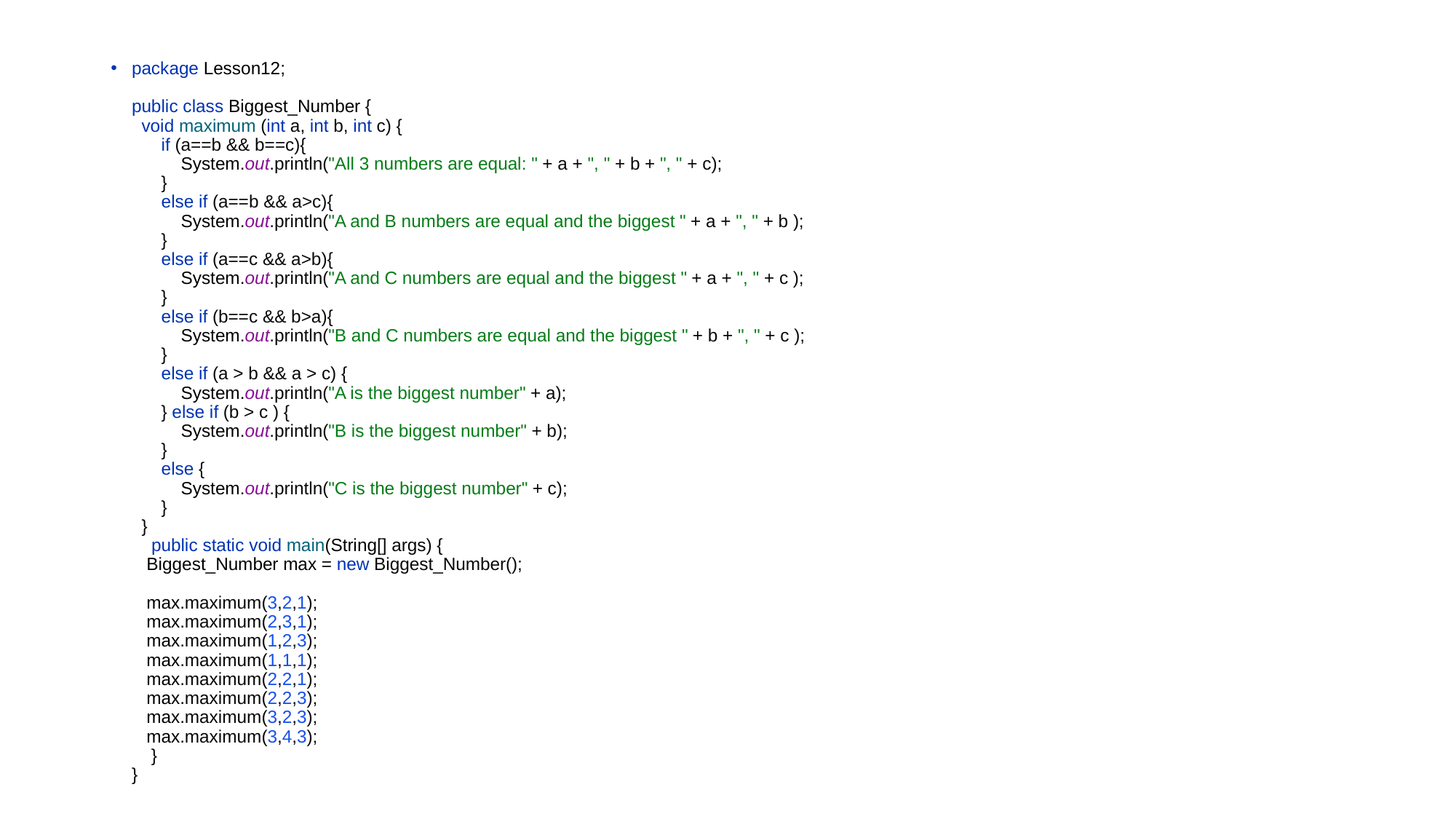

package Lesson12;
public class Biggest_Number {
  void maximum (int a, int b, int c) {
      if (a==b && b==c){
          System.out.println("All 3 numbers are equal: " + a + ", " + b + ", " + c);
      }
      else if (a==b && a>c){
          System.out.println("A and B numbers are equal and the biggest " + a + ", " + b );
      }
      else if (a==c && a>b){
          System.out.println("A and C numbers are equal and the biggest " + a + ", " + c );
      }
      else if (b==c && b>a){
          System.out.println("B and C numbers are equal and the biggest " + b + ", " + c );
      }
      else if (a > b && a > c) {
          System.out.println("A is the biggest number" + a);
      } else if (b > c ) {
          System.out.println("B is the biggest number" + b);
      }
      else {
          System.out.println("C is the biggest number" + c);
      }
  }
    public static void main(String[] args) {
   Biggest_Number max = new Biggest_Number();
   max.maximum(3,2,1);
   max.maximum(2,3,1);
   max.maximum(1,2,3);
   max.maximum(1,1,1);
   max.maximum(2,2,1);
   max.maximum(2,2,3);
   max.maximum(3,2,3);
   max.maximum(3,4,3);
    }
}